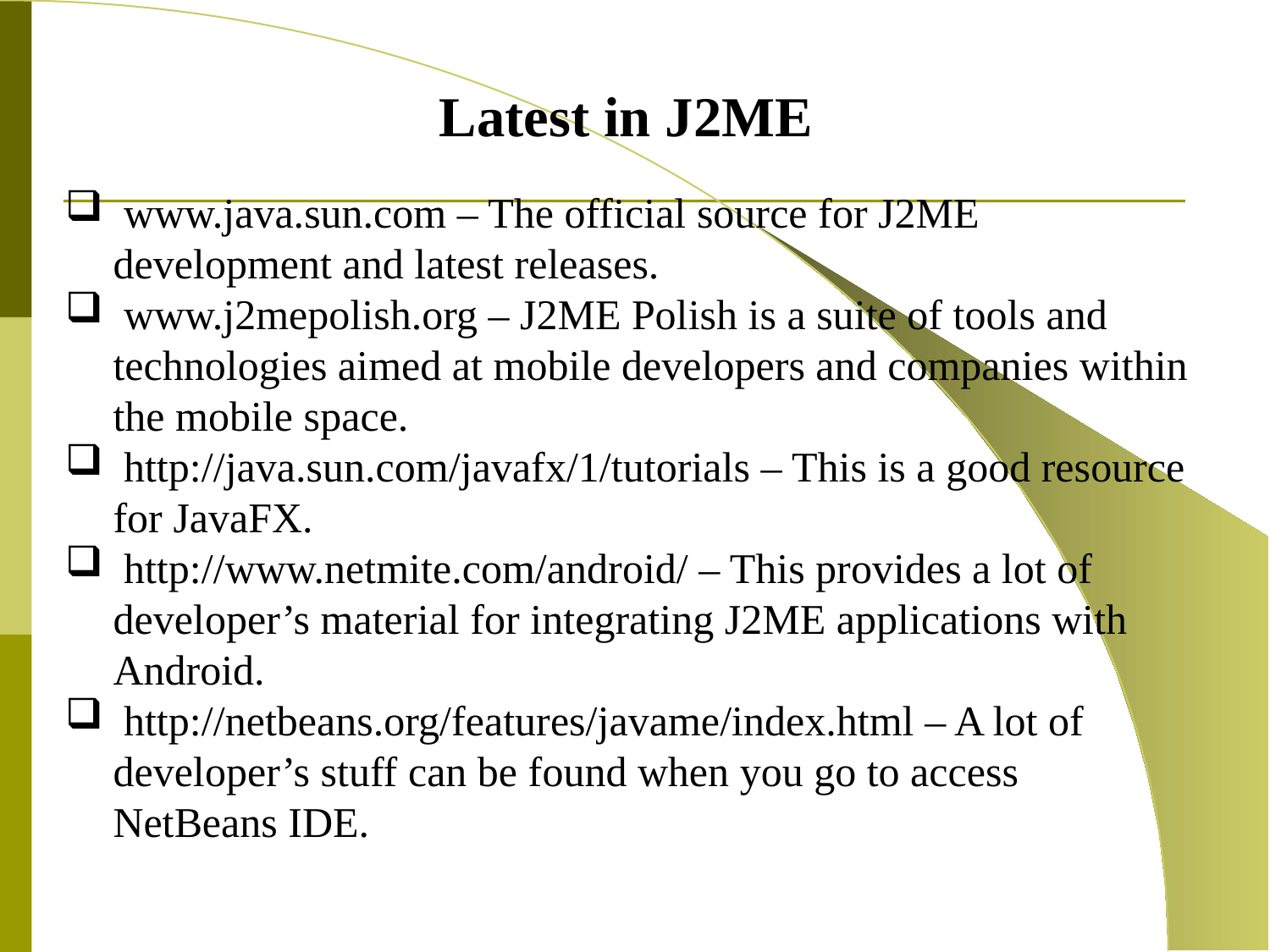

Latest in J2ME
 www.java.sun.com – The official source for J2ME development and latest releases.
 www.j2mepolish.org – J2ME Polish is a suite of tools and technologies aimed at mobile developers and companies within the mobile space.
 http://java.sun.com/javafx/1/tutorials – This is a good resource for JavaFX.
 http://www.netmite.com/android/ – This provides a lot of developer’s material for integrating J2ME applications with Android.
 http://netbeans.org/features/javame/index.html – A lot of developer’s stuff can be found when you go to access NetBeans IDE.